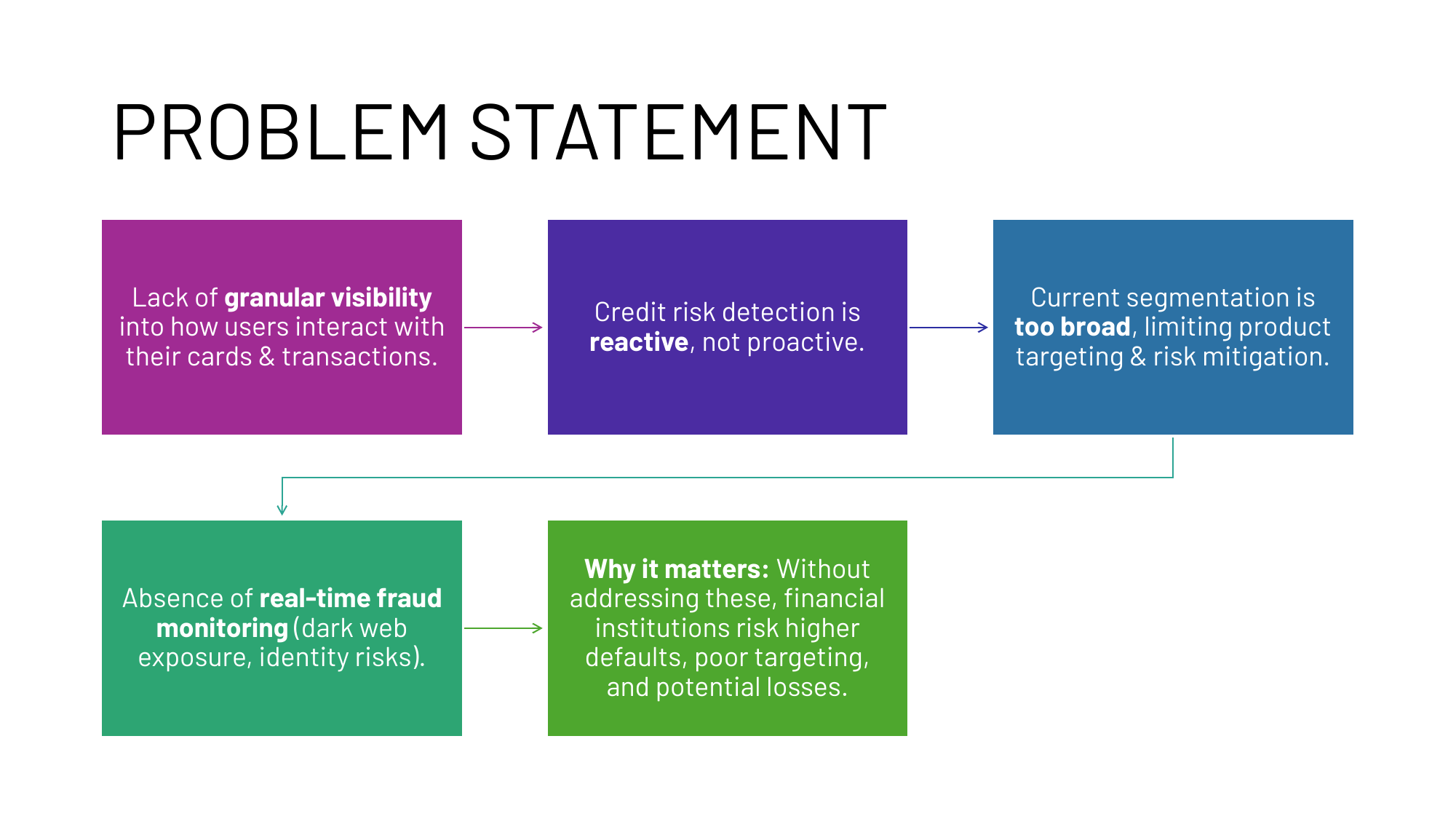

PROBLEM STATEMENT

Lack of granular visibility into how users interact with their cards & transactions.

Credit risk detection is reactive, not proactive.

Current segmentation is too broad, limiting product targeting & risk mitigation.

Absence of real-time fraud monitoring (dark web exposure, identity risks).
Why it matters: Without addressing these, financial institutions risk higher defaults, poor targeting, and potential losses.